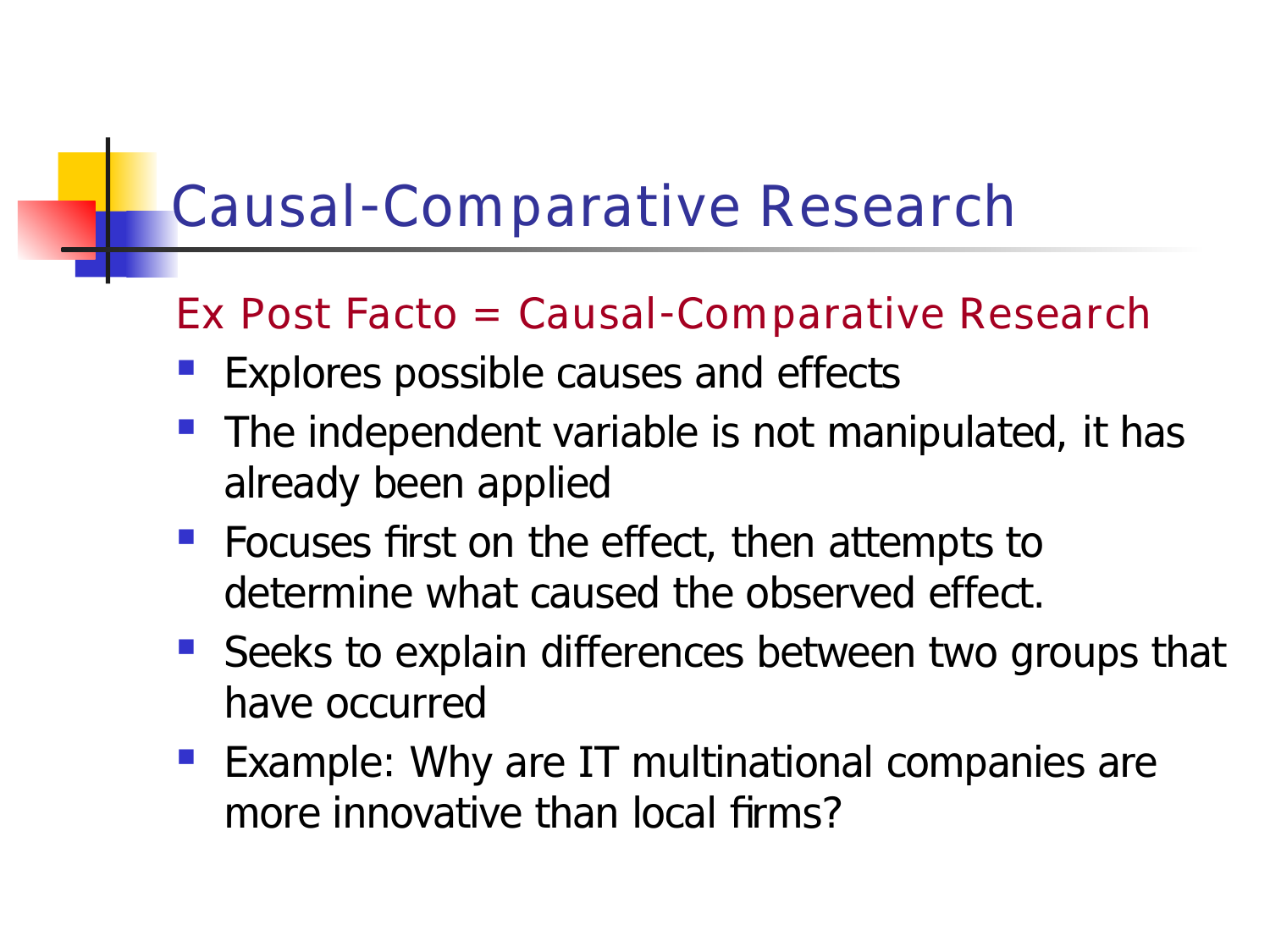

# Causal-Comparative Research
Ex Post Facto = Causal-Comparative Research
Explores possible causes and effects
The independent variable is not manipulated, it has already been applied
Focuses first on the effect, then attempts to determine what caused the observed effect.
Seeks to explain differences between two groups that have occurred
Example: Why are IT multinational companies are more innovative than local firms?